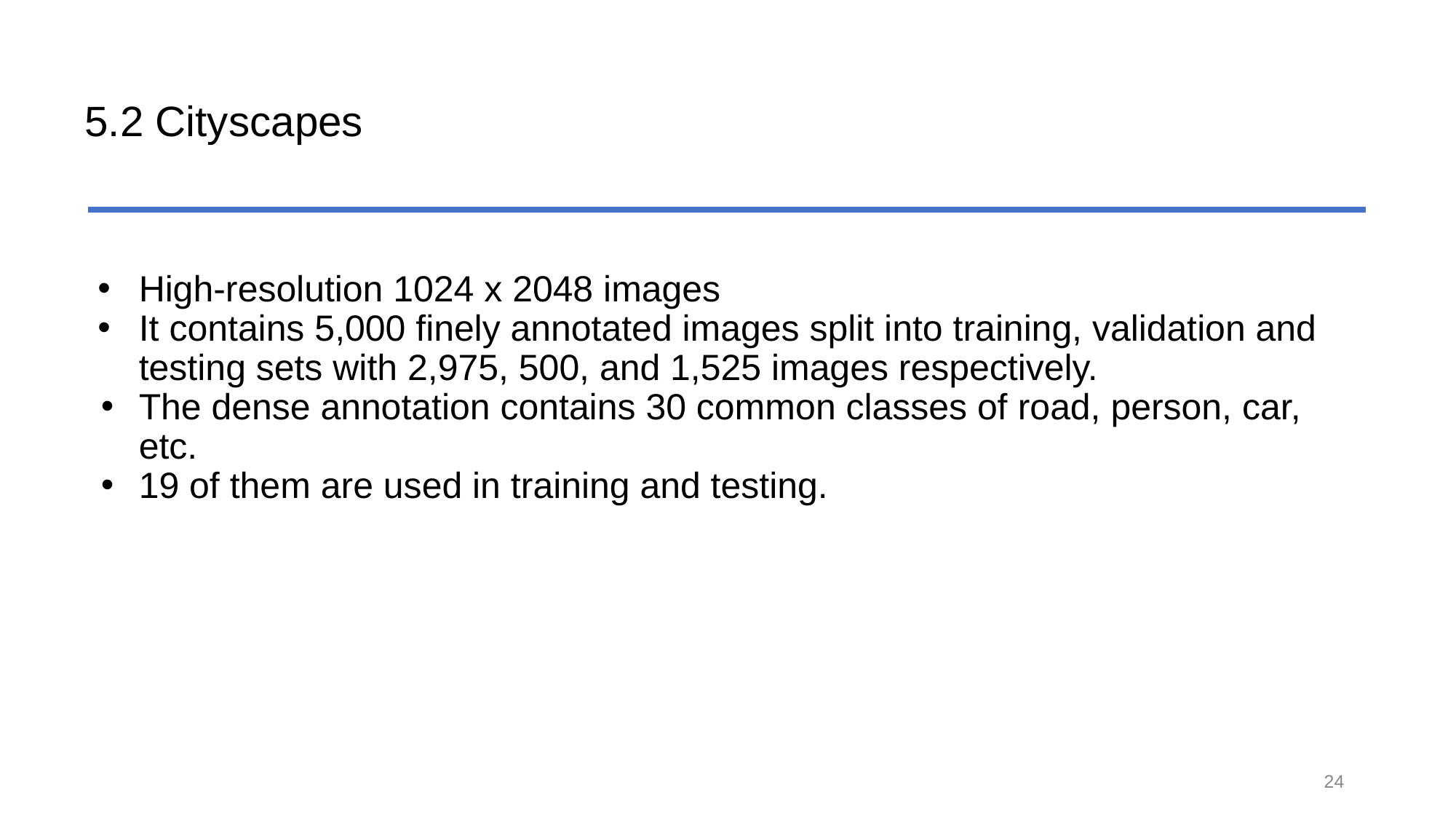

# 5.2 Cityscapes

High-resolution 1024 x 2048 images
It contains 5,000 finely annotated images split into training, validation and testing sets with 2,975, 500, and 1,525 images respectively.
The dense annotation contains 30 common classes of road, person, car, etc.
19 of them are used in training and testing.

24